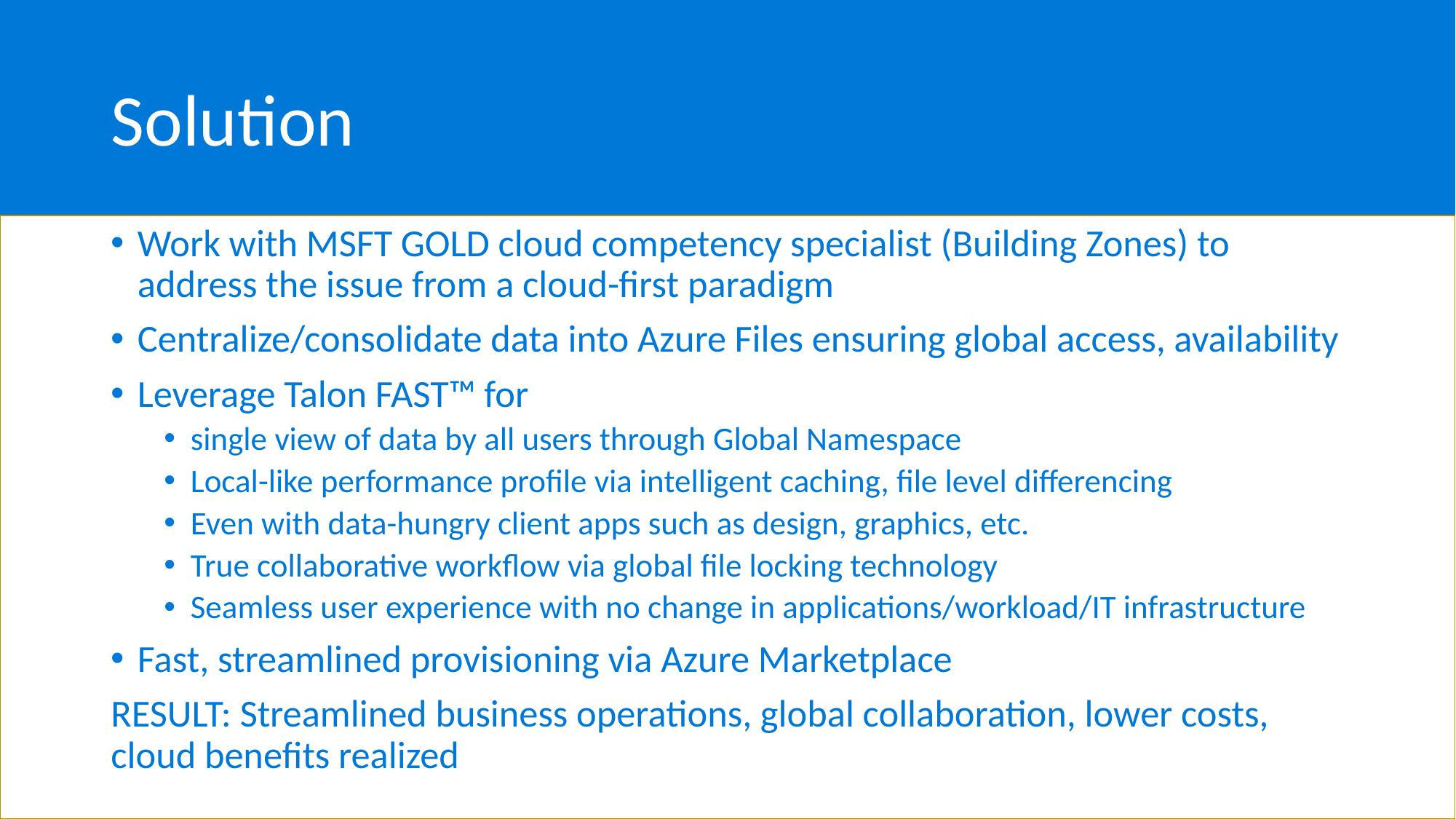

# Solution

Work with MSFT GOLD cloud competency specialist (Building Zones) to address the issue from a cloud-first paradigm
Centralize/consolidate data into Azure Files ensuring global access, availability
Leverage Talon FAST™ for
single view of data by all users through Global Namespace
Local-like performance profile via intelligent caching, file level differencing
Even with data-hungry client apps such as design, graphics, etc.
True collaborative workflow via global file locking technology
Seamless user experience with no change in applications/workload/IT infrastructure
Fast, streamlined provisioning via Azure Marketplace
RESULT: Streamlined business operations, global collaboration, lower costs, cloud benefits realized